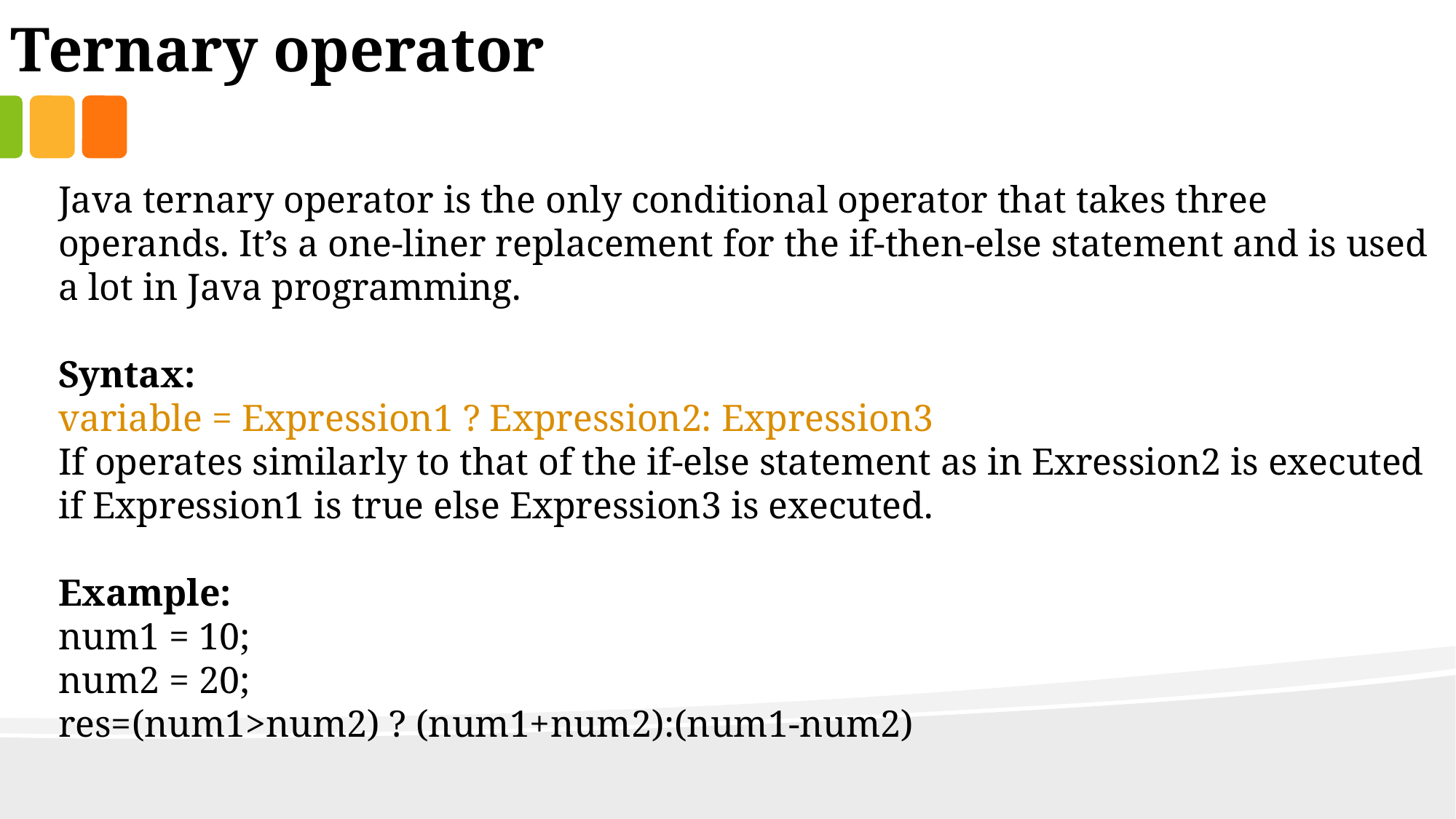

Ternary operator
Java ternary operator is the only conditional operator that takes three operands. It’s a one-liner replacement for the if-then-else statement and is used a lot in Java programming.

Syntax:
variable = Expression1 ? Expression2: Expression3
If operates similarly to that of the if-else statement as in Exression2 is executed if Expression1 is true else Expression3 is executed.

Example:
num1 = 10;
num2 = 20;
res=(num1>num2) ? (num1+num2):(num1-num2)